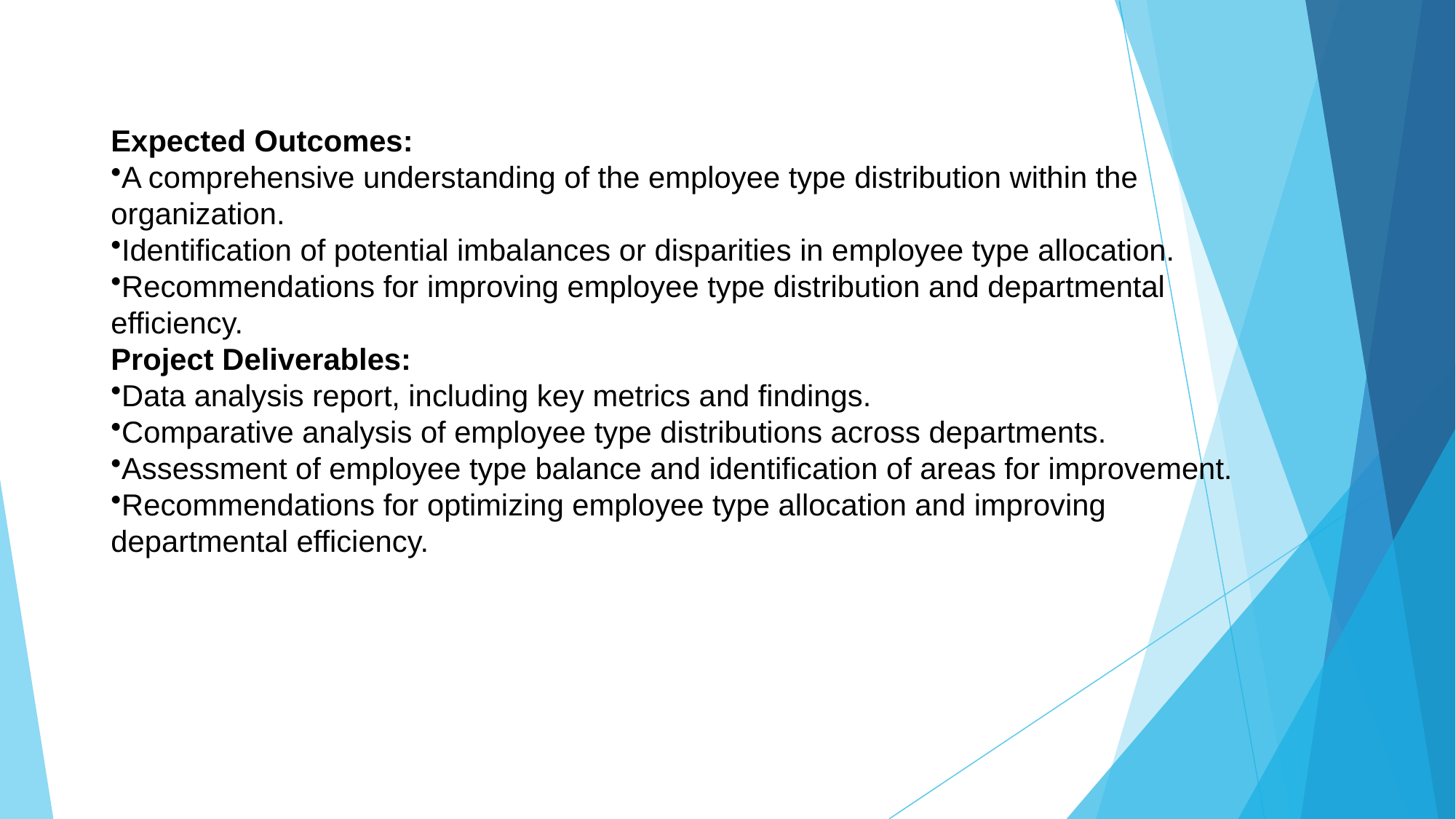

Expected Outcomes:
A comprehensive understanding of the employee type distribution within the organization.
Identification of potential imbalances or disparities in employee type allocation.
Recommendations for improving employee type distribution and departmental efficiency.
Project Deliverables:
Data analysis report, including key metrics and findings.
Comparative analysis of employee type distributions across departments.
Assessment of employee type balance and identification of areas for improvement.
Recommendations for optimizing employee type allocation and improving departmental efficiency.